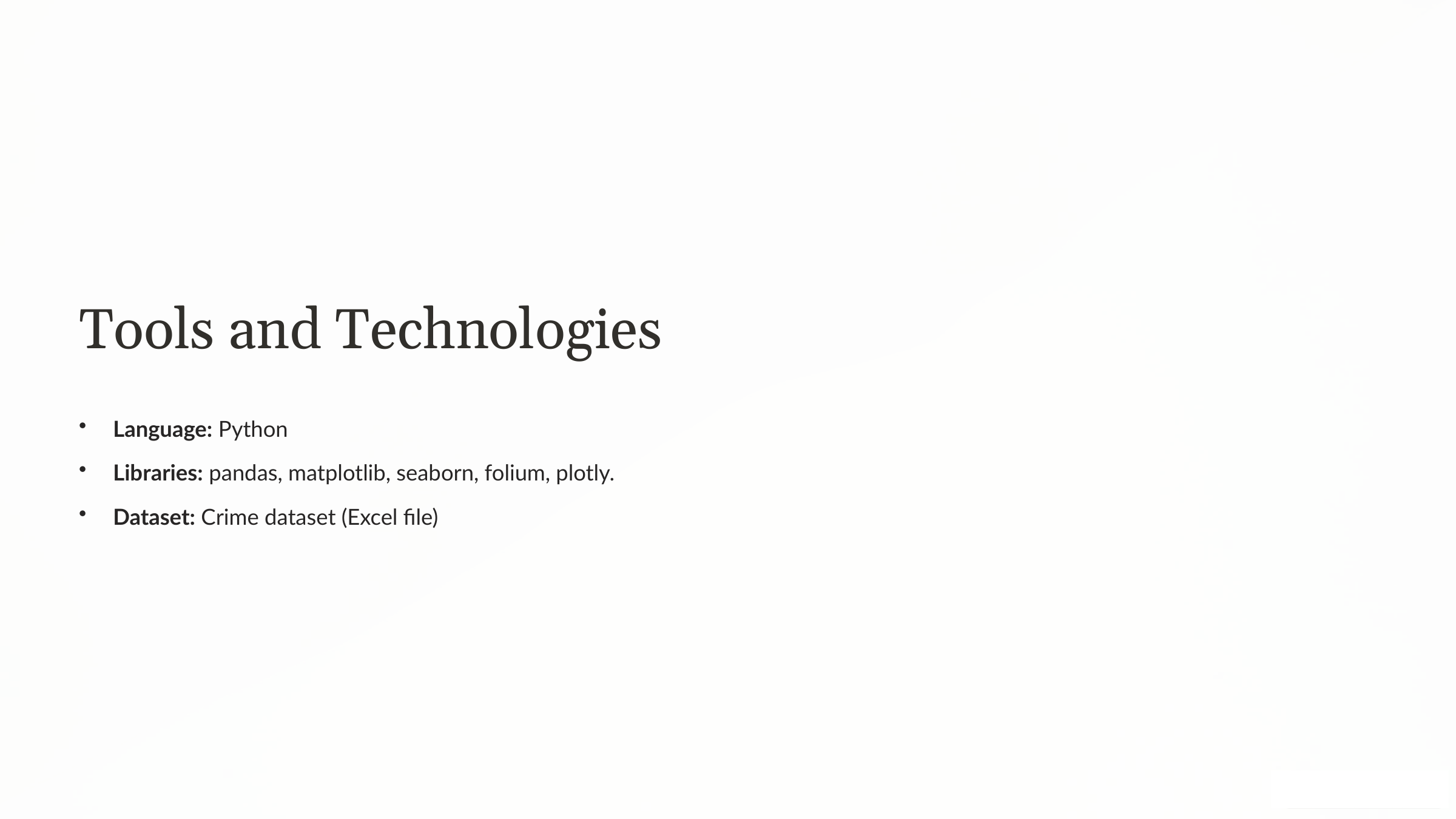

Tools and Technologies
Language: Python
Libraries: pandas, matplotlib, seaborn, folium, plotly.
Dataset: Crime dataset (Excel file)